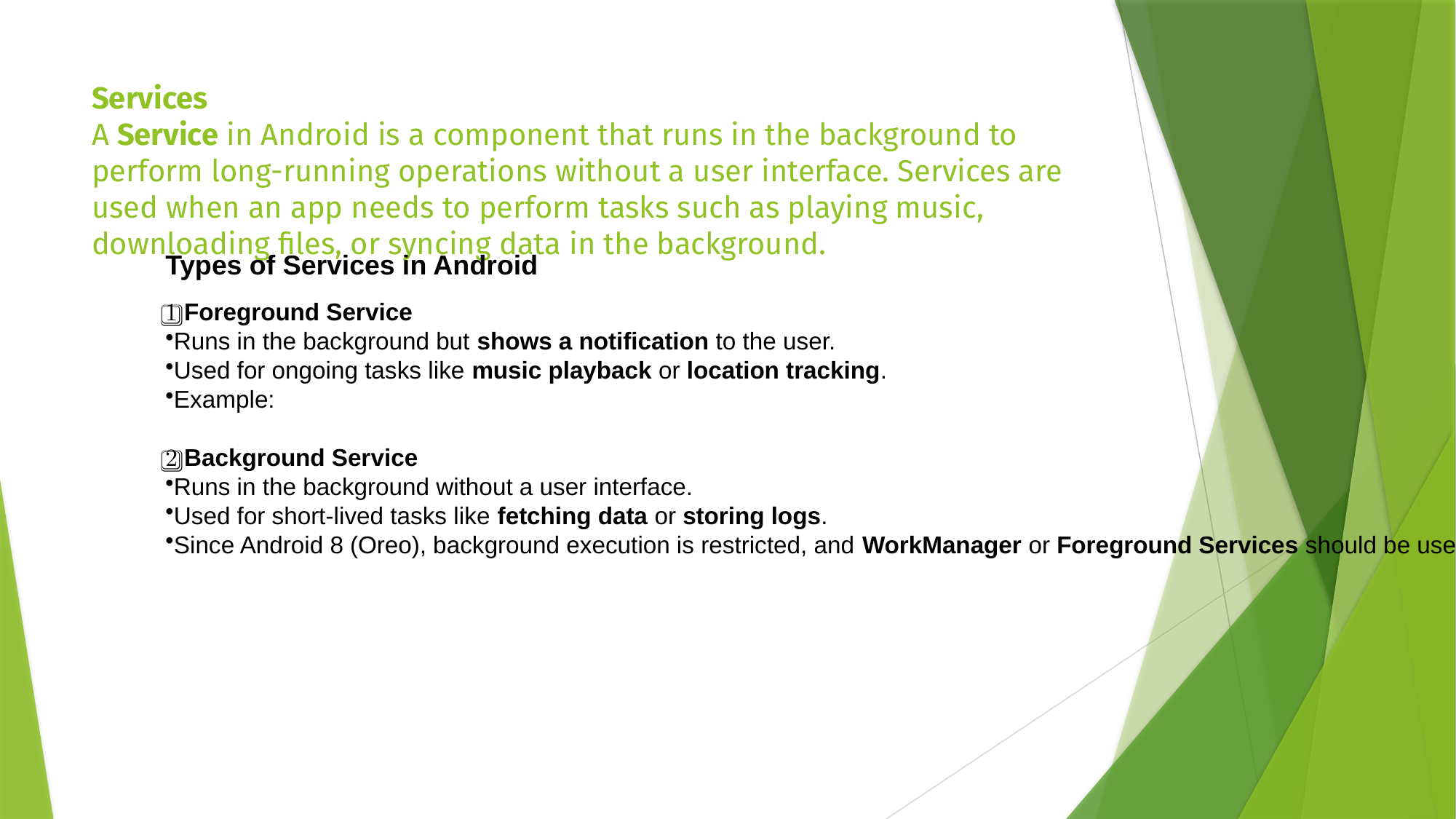

# Services A Service in Android is a component that runs in the background to perform long-running operations without a user interface. Services are used when an app needs to perform tasks such as playing music, downloading files, or syncing data in the background.
Types of Services in Android

1️⃣ Foreground Service
Runs in the background but shows a notification to the user.
Used for ongoing tasks like music playback or location tracking.
Example:

2️⃣ Background Service
Runs in the background without a user interface.
Used for short-lived tasks like fetching data or storing logs.
Since Android 8 (Oreo), background execution is restricted, and WorkManager or Foreground Services should be used instead.